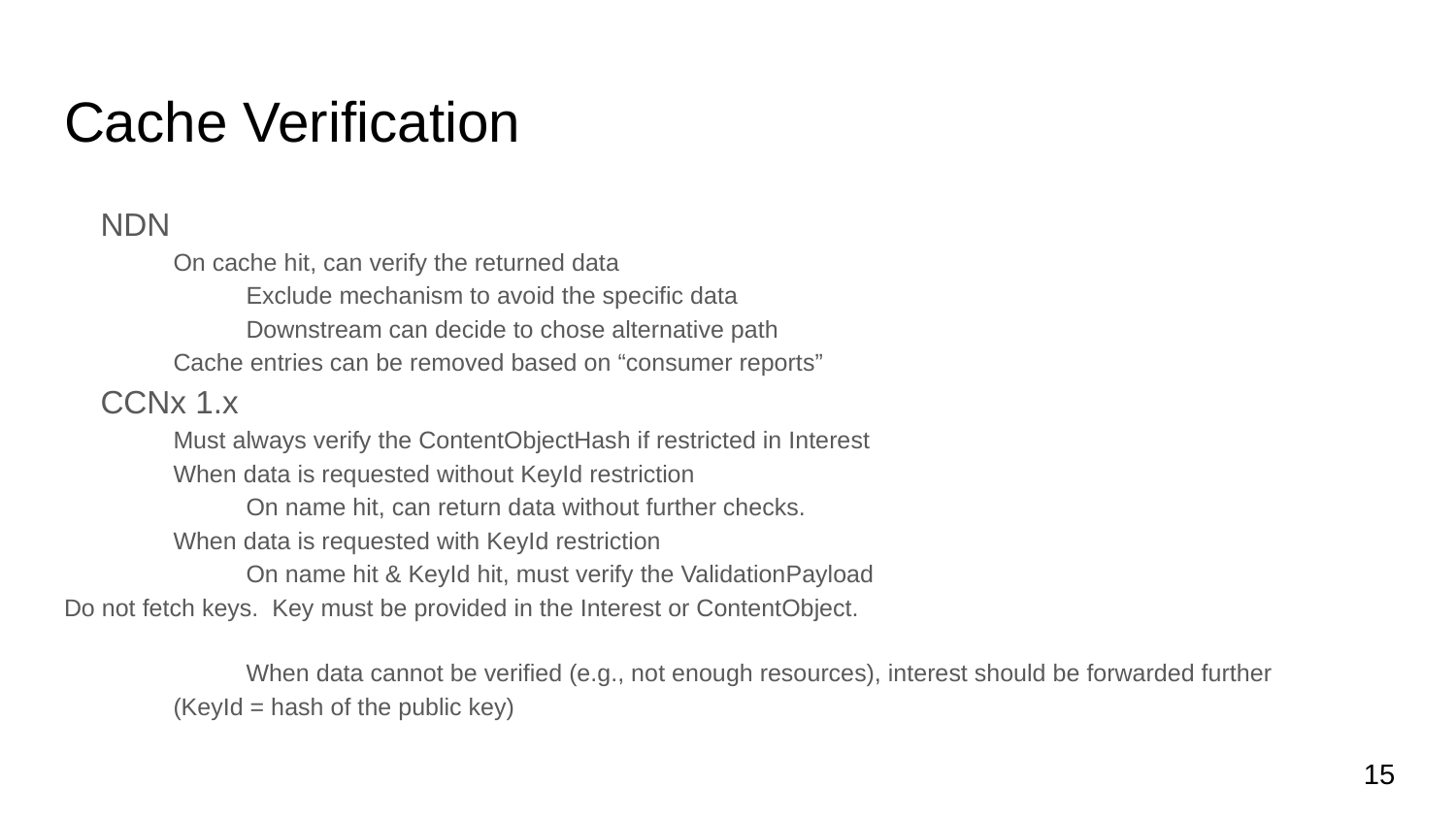

# Cache Verification
NDN
On cache hit, can verify the returned data
Exclude mechanism to avoid the specific data
Downstream can decide to chose alternative path
Cache entries can be removed based on “consumer reports”
CCNx 1.x
Must always verify the ContentObjectHash if restricted in Interest
When data is requested without KeyId restriction
On name hit, can return data without further checks.
When data is requested with KeyId restriction
On name hit & KeyId hit, must verify the ValidationPayload
Do not fetch keys.  Key must be provided in the Interest or ContentObject.
When data cannot be verified (e.g., not enough resources), interest should be forwarded further
(KeyId = hash of the public key)
15